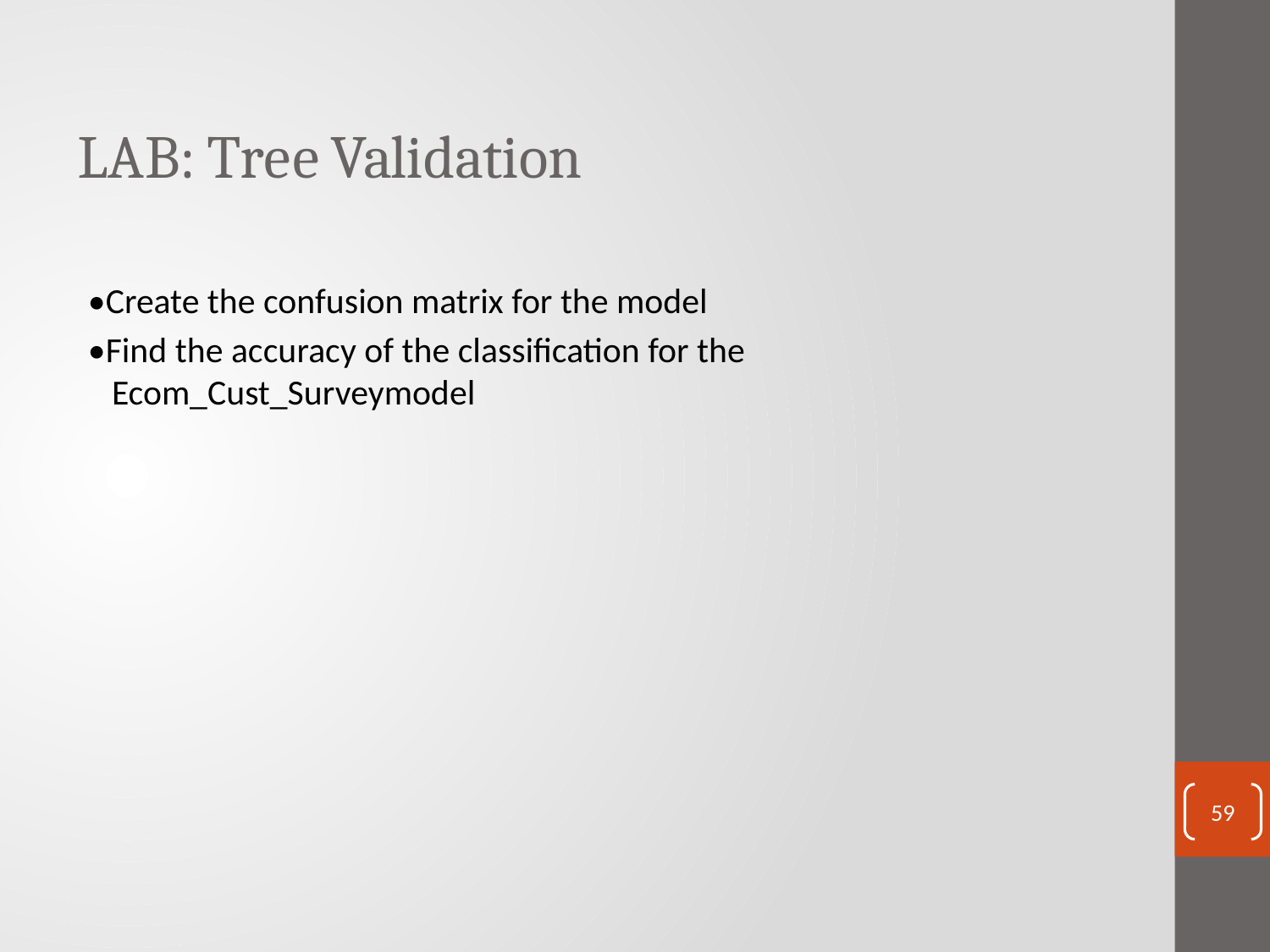

# LAB: Tree Validation

•Create the confusion matrix for the model
•Find the accuracy of the classification for the   Ecom_Cust_Surveymodel

59